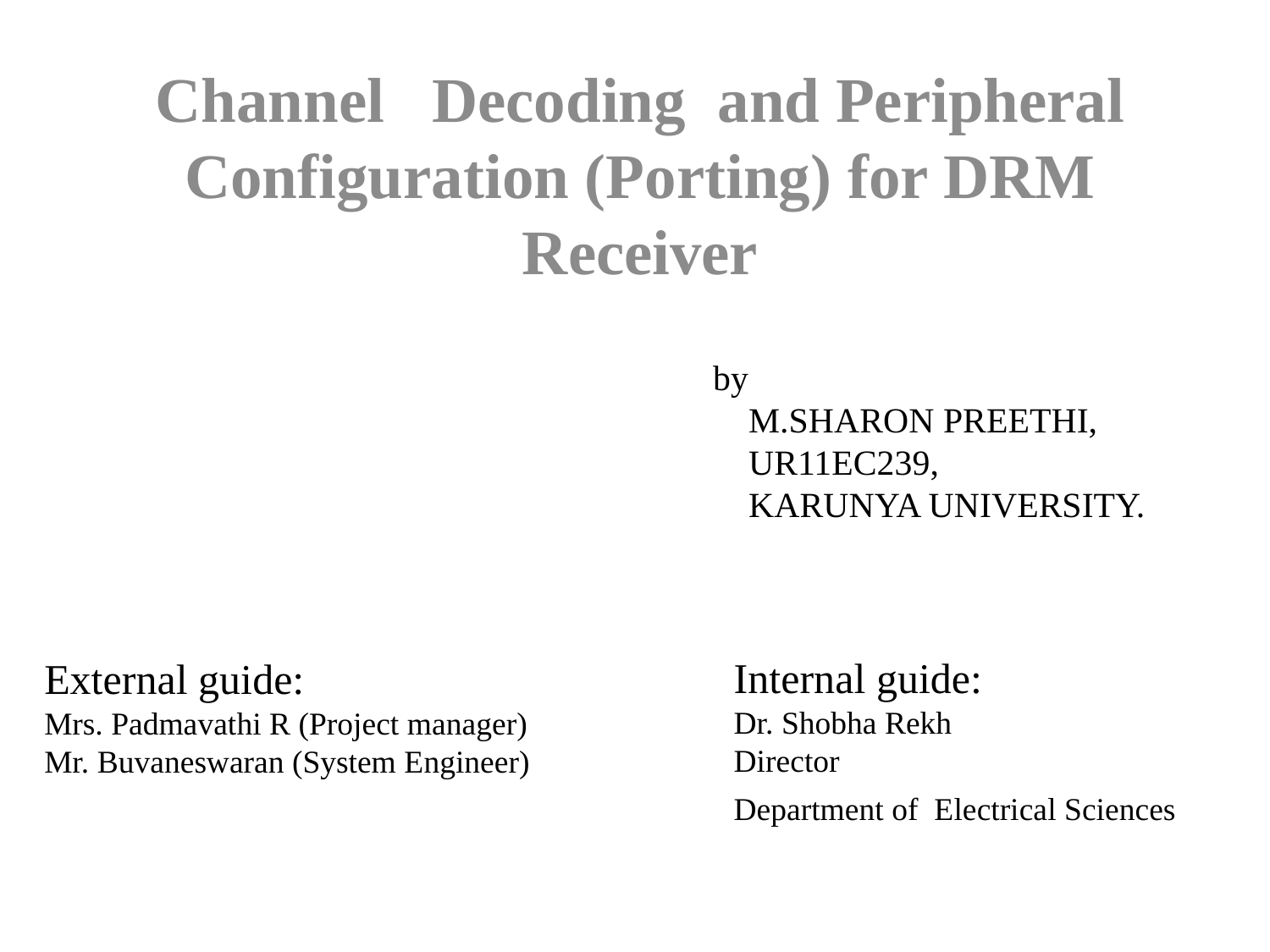

Channel   Decoding  and Peripheral Configuration (Porting) for DRM Receiver

by
    M.SHARON PREETHI,
    UR11EC239,
    KARUNYA UNIVERSITY.
Internal guide:
Dr. Shobha Rekh
Director
Department of  Electrical Sciences
External guide:
Mrs. Padmavathi R (Project manager) Mr. Buvaneswaran (System Engineer)